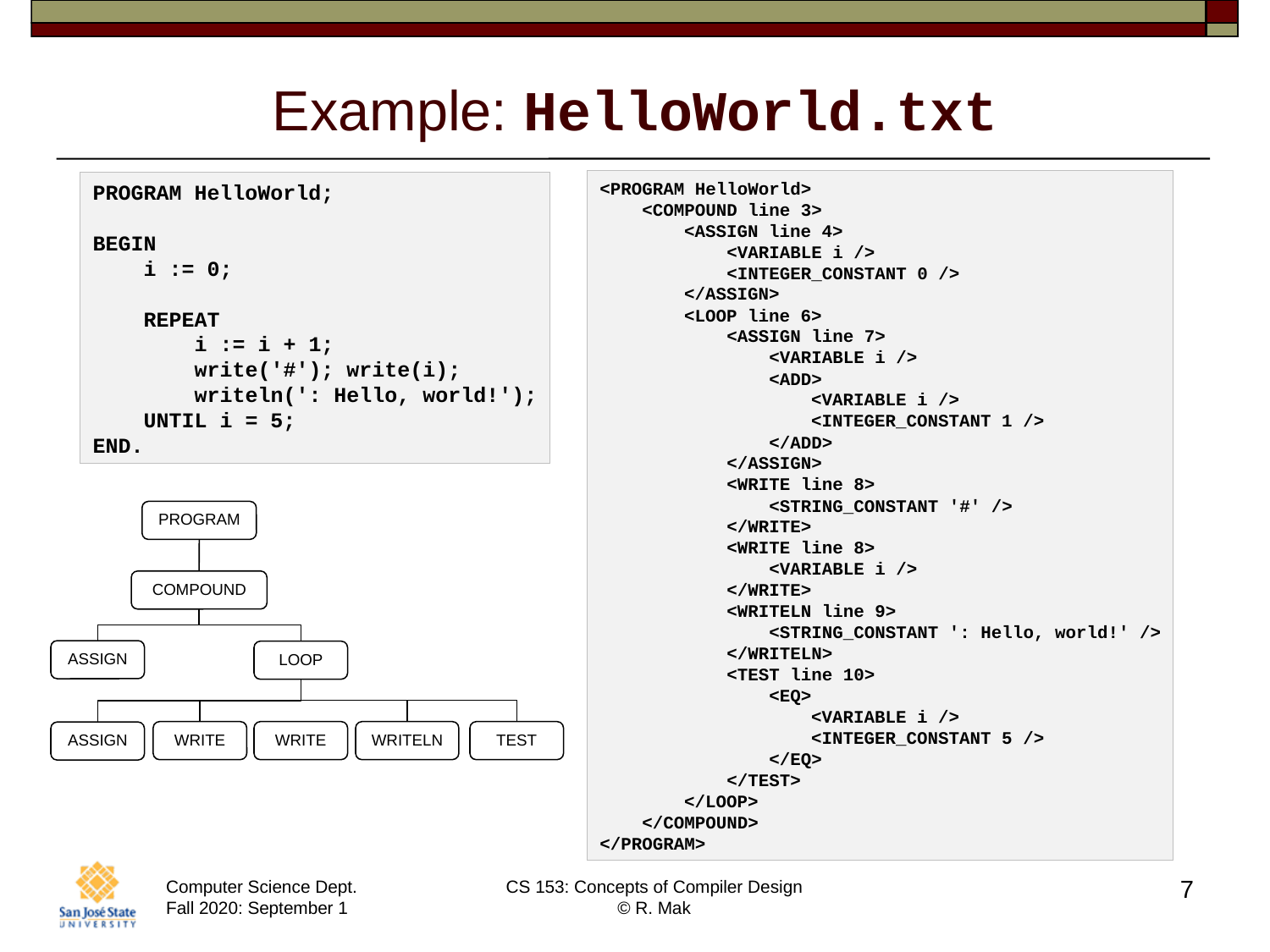

# Example: HelloWorld.txt
<PROGRAM HelloWorld>
    <COMPOUND line 3>
        <ASSIGN line 4>
            <VARIABLE i />
            <INTEGER_CONSTANT 0 />
        </ASSIGN>
        <LOOP line 6>
            <ASSIGN line 7>
                <VARIABLE i />
                <ADD>
                    <VARIABLE i />
                    <INTEGER_CONSTANT 1 />
                </ADD>
            </ASSIGN>
            <WRITE line 8>
                <STRING_CONSTANT '#' />
            </WRITE>
            <WRITE line 8>
                <VARIABLE i />
            </WRITE>
            <WRITELN line 9>
                <STRING_CONSTANT ': Hello, world!' />
            </WRITELN>
            <TEST line 10>
                <EQ>
                    <VARIABLE i />
                    <INTEGER_CONSTANT 5 />
                </EQ>
            </TEST>
        </LOOP>
    </COMPOUND>
</PROGRAM>
PROGRAM HelloWorld;
BEGIN
    i := 0;

    REPEAT
        i := i + 1;
        write('#'); write(i);
        writeln(': Hello, world!');
    UNTIL i = 5;
END.
PROGRAM
COMPOUND
ASSIGN
LOOP
WRITE
WRITE
WRITELN
TEST
ASSIGN
7